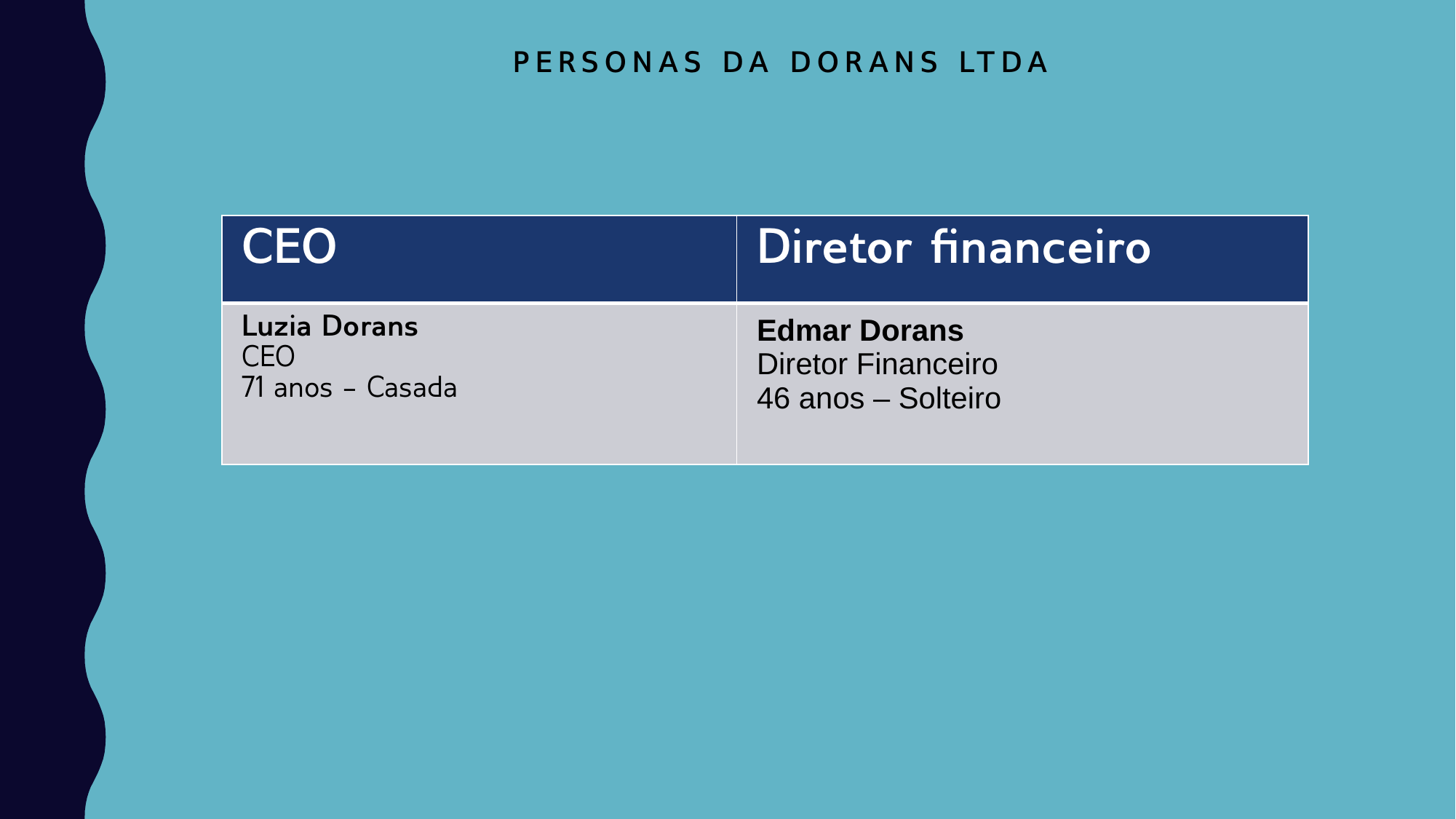

Personas da dorans Ltda
| CEO | Diretor financeiro |
| --- | --- |
| Luzia Dorans CEO 71 anos – Casada | Edmar Dorans Diretor Financeiro 46 anos – Solteiro |